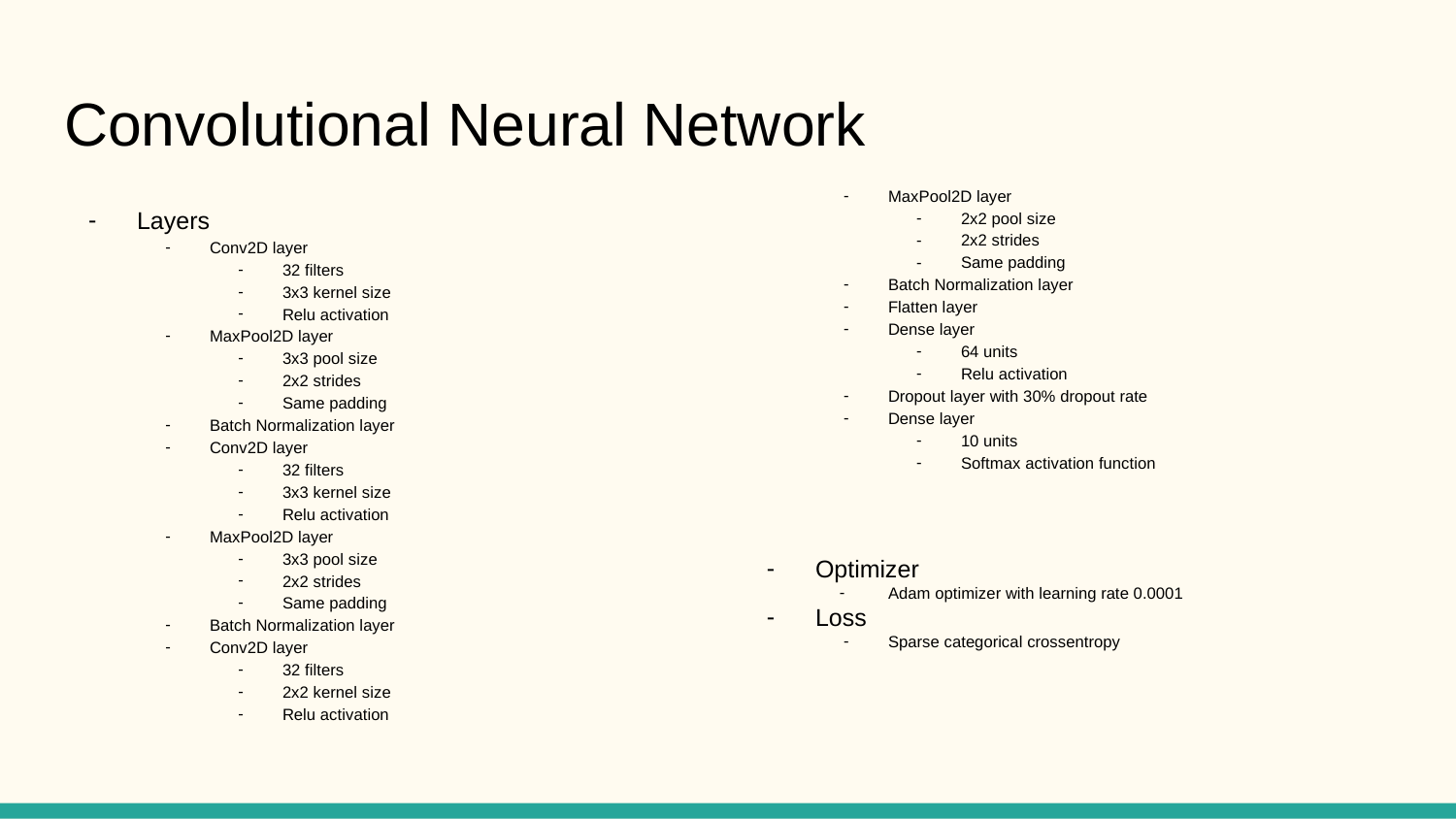

# Convolutional Neural Network
MaxPool2D layer
2x2 pool size
2x2 strides
Same padding
Batch Normalization layer
Flatten layer
Dense layer
64 units
Relu activation
Dropout layer with 30% dropout rate
Dense layer
10 units
Softmax activation function
Layers
Conv2D layer
32 filters
3x3 kernel size
Relu activation
MaxPool2D layer
3x3 pool size
2x2 strides
Same padding
Batch Normalization layer
Conv2D layer
32 filters
3x3 kernel size
Relu activation
MaxPool2D layer
3x3 pool size
2x2 strides
Same padding
Batch Normalization layer
Conv2D layer
32 filters
2x2 kernel size
Relu activation
Optimizer
Adam optimizer with learning rate 0.0001
Loss
Sparse categorical crossentropy